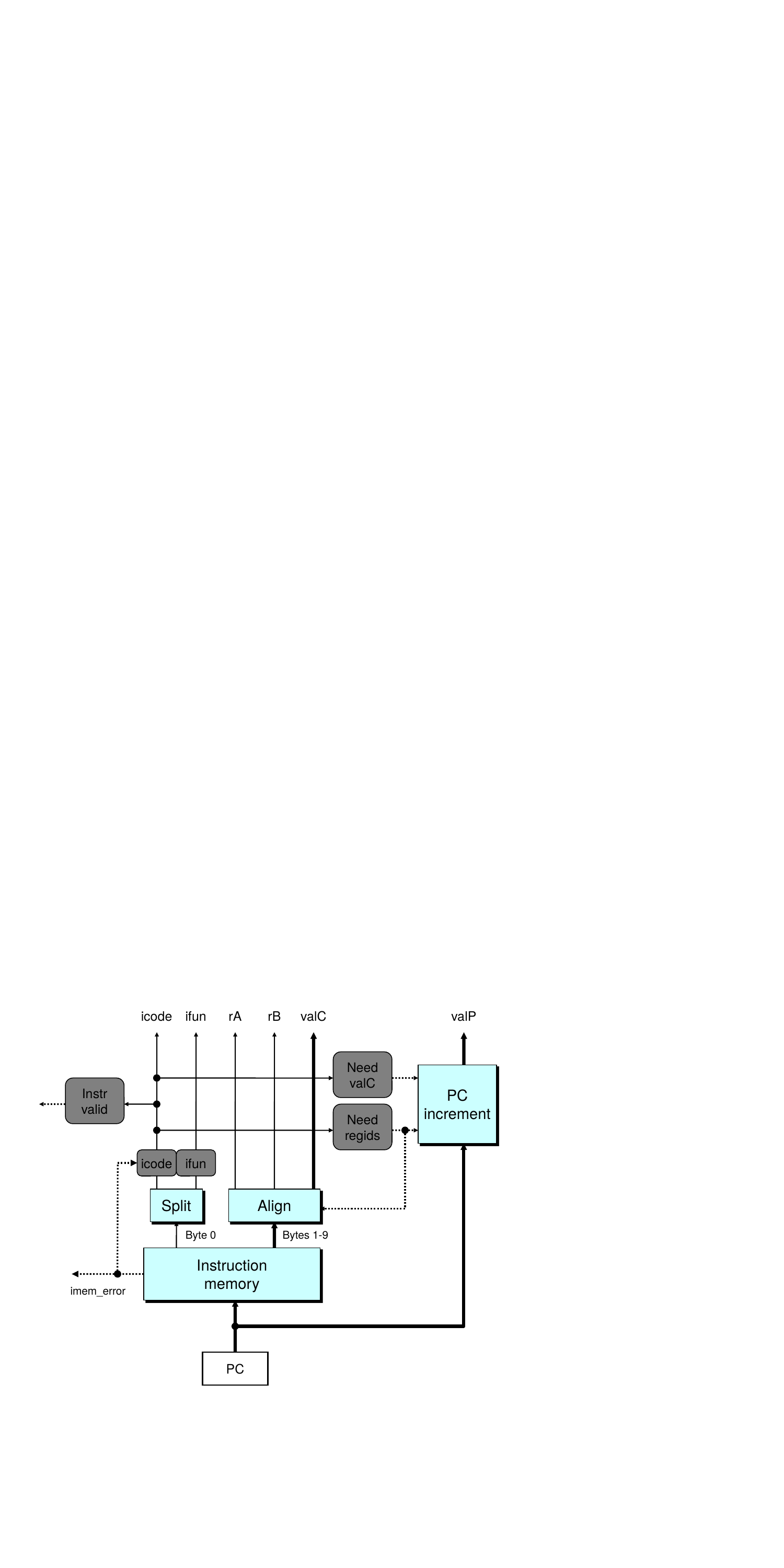

icode
ifun
rA
rB
valC
valP

Need
valC

PC
increment

Instr
valid

Need
regids

icode
ifun
Split
Align

Byte 0
Bytes 1-9
Instruction
memory

imem_error

PC